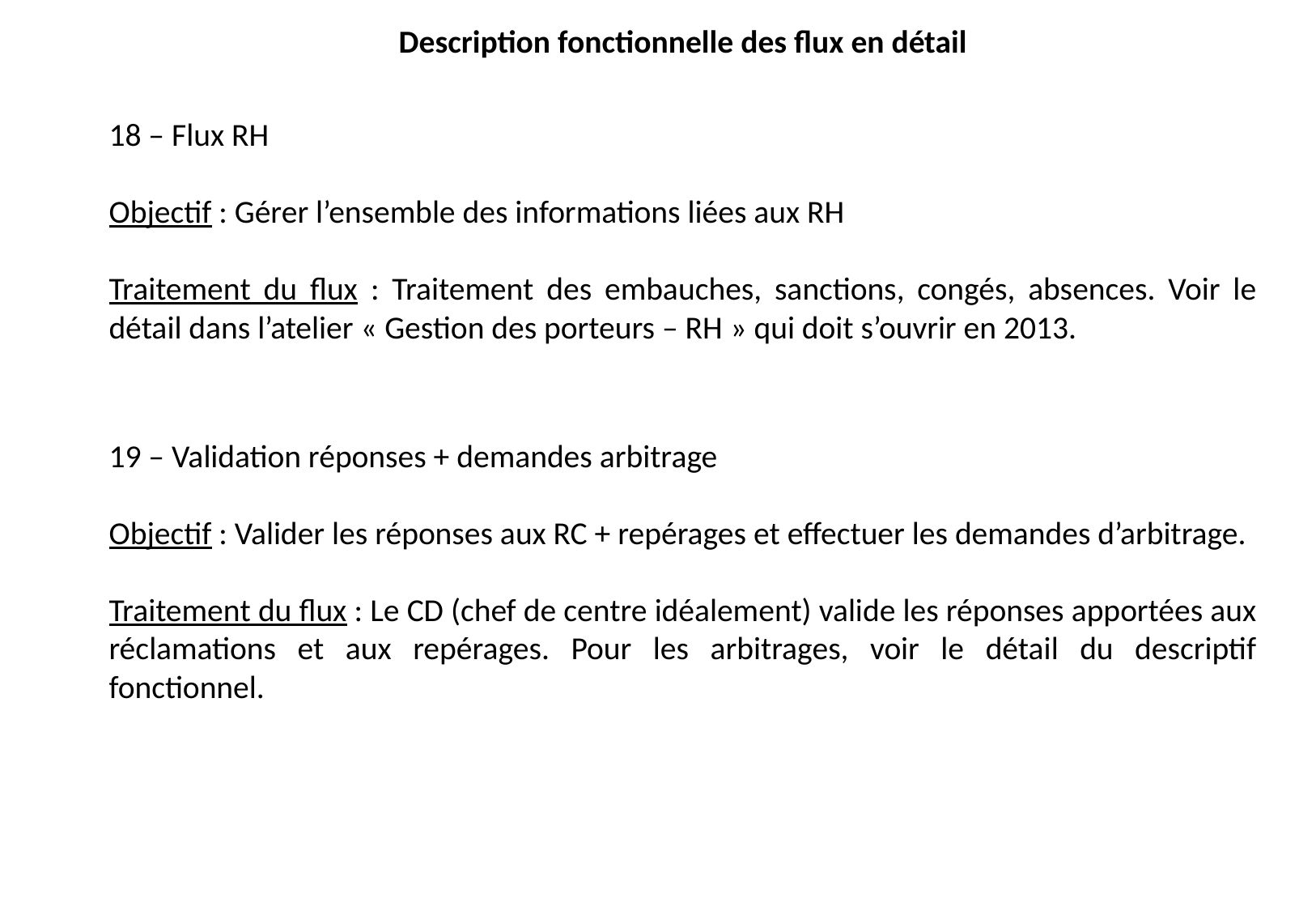

Description fonctionnelle des flux en détail
18 – Flux RH

Objectif : Gérer l’ensemble des informations liées aux RH

Traitement du flux : Traitement des embauches, sanctions, congés, absences. Voir le détail dans l’atelier « Gestion des porteurs – RH » qui doit s’ouvrir en 2013.
19 – Validation réponses + demandes arbitrage

Objectif : Valider les réponses aux RC + repérages et effectuer les demandes d’arbitrage.

Traitement du flux : Le CD (chef de centre idéalement) valide les réponses apportées aux réclamations et aux repérages. Pour les arbitrages, voir le détail du descriptif fonctionnel.